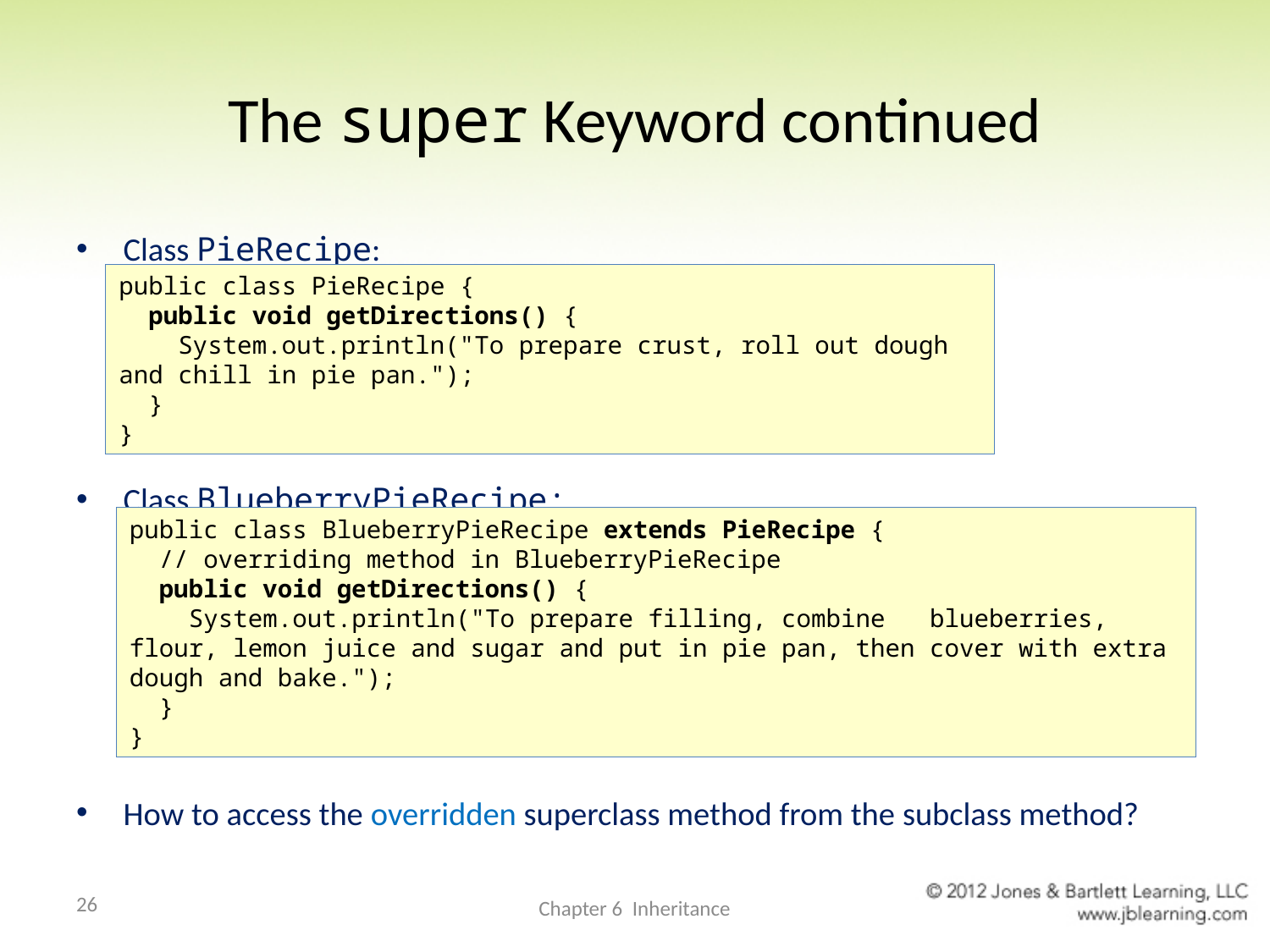

# The super Keyword continued
Class PieRecipe:

Class BlueberryPieRecipe:

How to access the overridden superclass method from the subclass method?
public class PieRecipe {
  public void getDirections() {
    System.out.println("To prepare crust, roll out dough and chill in pie pan.");
  }
}
public class BlueberryPieRecipe extends PieRecipe {
  // overriding method in BlueberryPieRecipe
  public void getDirections() {
    System.out.println("To prepare filling, combine   blueberries, flour, lemon juice and sugar and put in pie pan, then cover with extra dough and bake.");
  }
}
26
Chapter 6  Inheritance